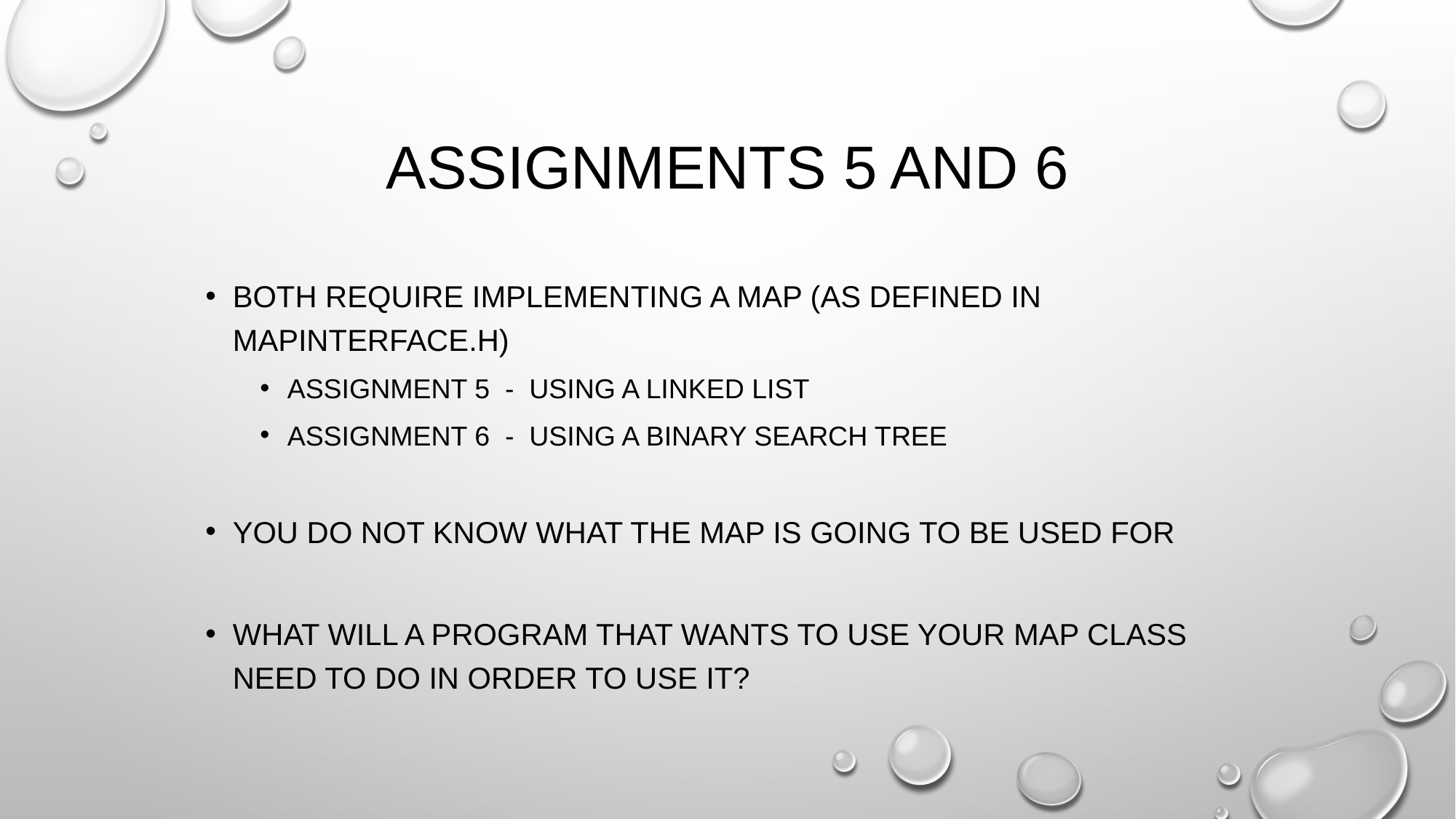

# Assignments 5 and 6
Both require implementing a map (as defined in mapinterface.h)
Assignment 5  -  using a linked list
Assignment 6  -  using a binary search tree
You do not know what the map is going to be used for
What will a program that wants to use your map class need to do in order to use it?